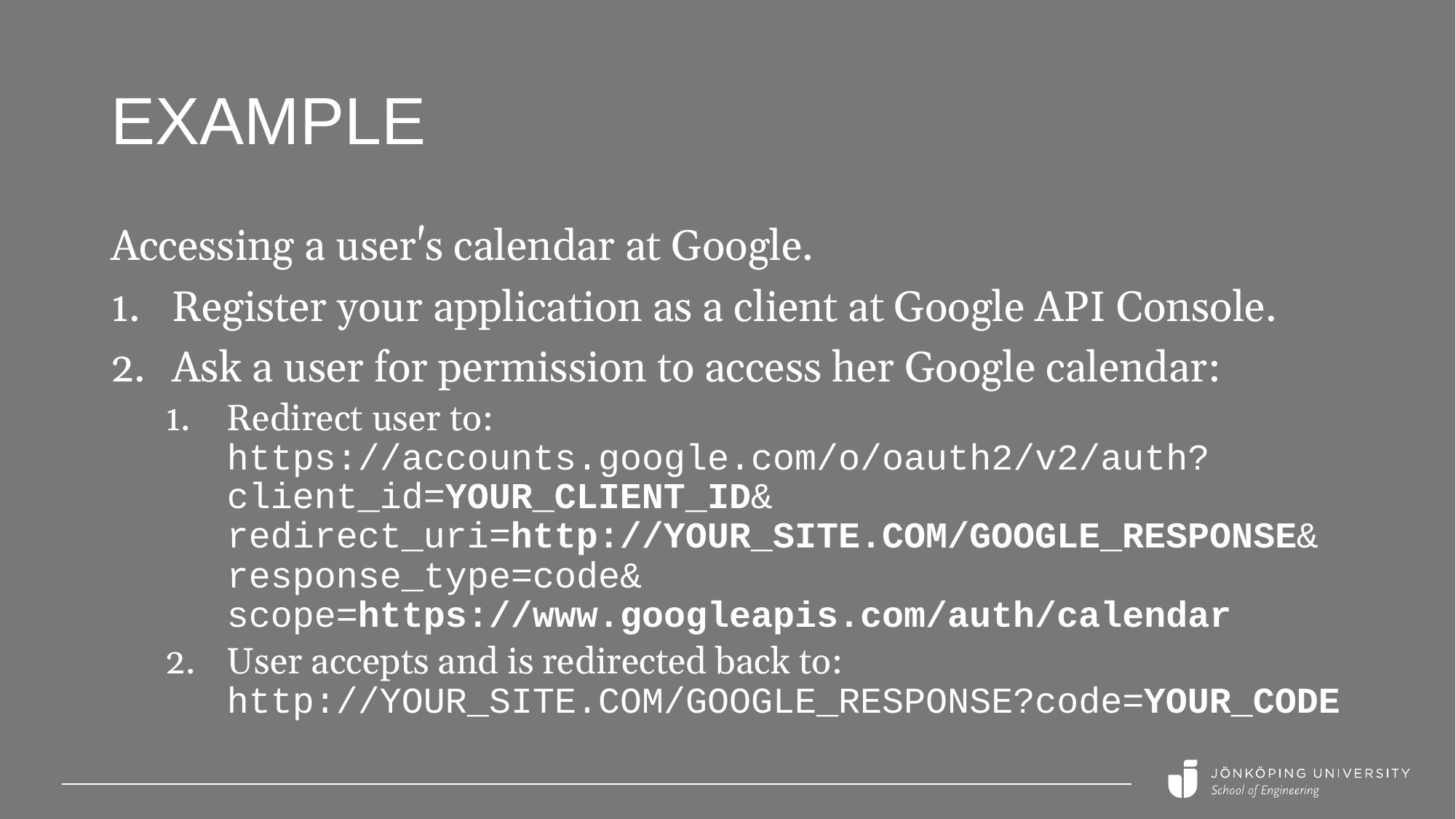

# Example
Accessing a user's calendar at Google.
Register your application as a client at Google API Console.
Ask a user for permission to access her Google calendar:
Redirect user to:
https://accounts.google.com/o/oauth2/v2/auth?
client_id=YOUR_CLIENT_ID&
redirect_uri=http://YOUR_SITE.COM/GOOGLE_RESPONSE&
response_type=code&
scope=https://www.googleapis.com/auth/calendar
User accepts and is redirected back to:
http://YOUR_SITE.COM/GOOGLE_RESPONSE?code=YOUR_CODE